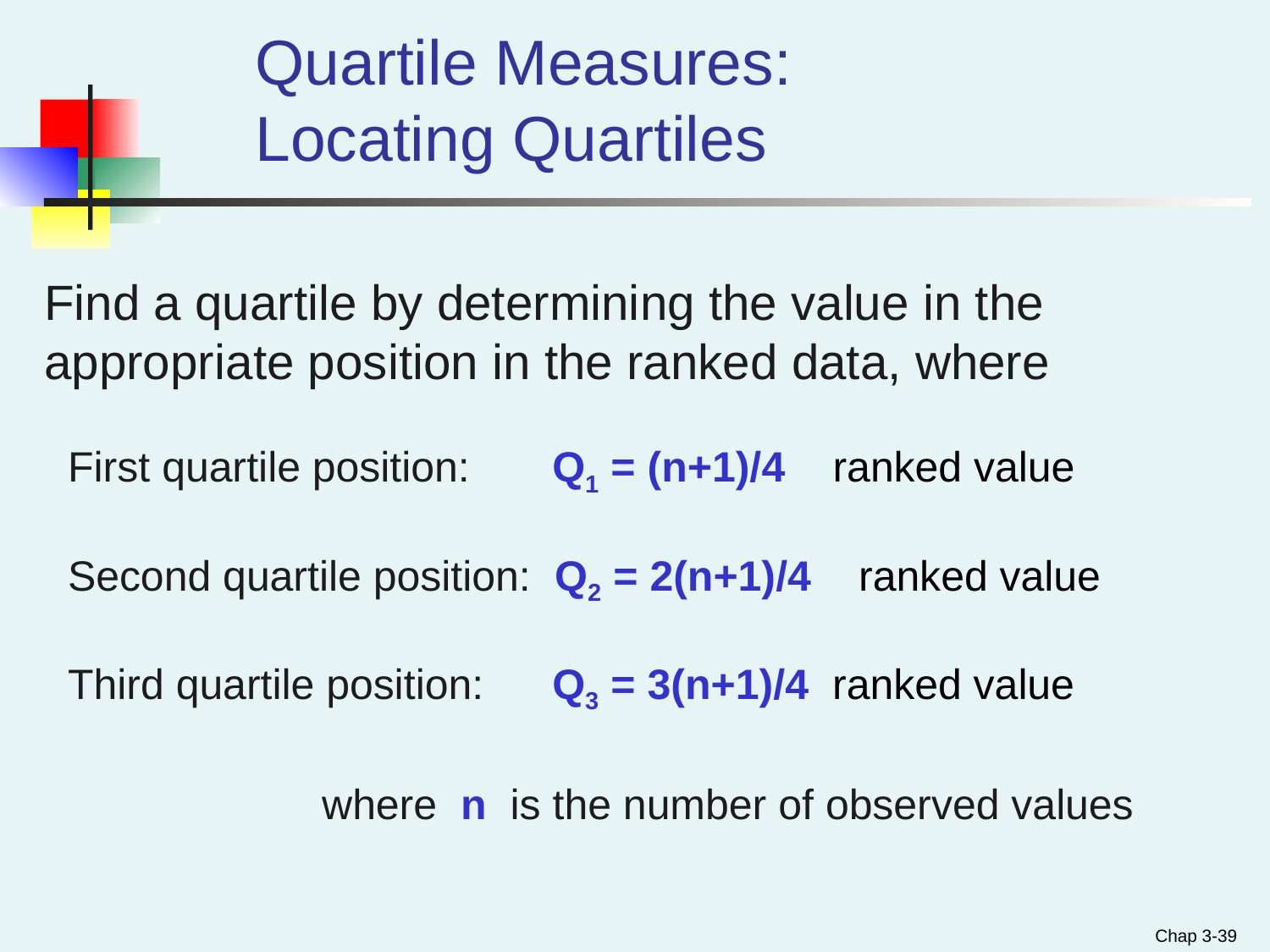

# Quartile Measures: Locating Quartiles
Find a quartile by determining the value in the appropriate position in the ranked data, where

  First quartile position:  	Q1 = (n+1)/4    ranked value

  Second quartile position:  Q2 = 2(n+1)/4    ranked value

  Third quartile position:   	Q3 = 3(n+1)/4  ranked value

		  where  n  is the number of observed values
Chap 3-39